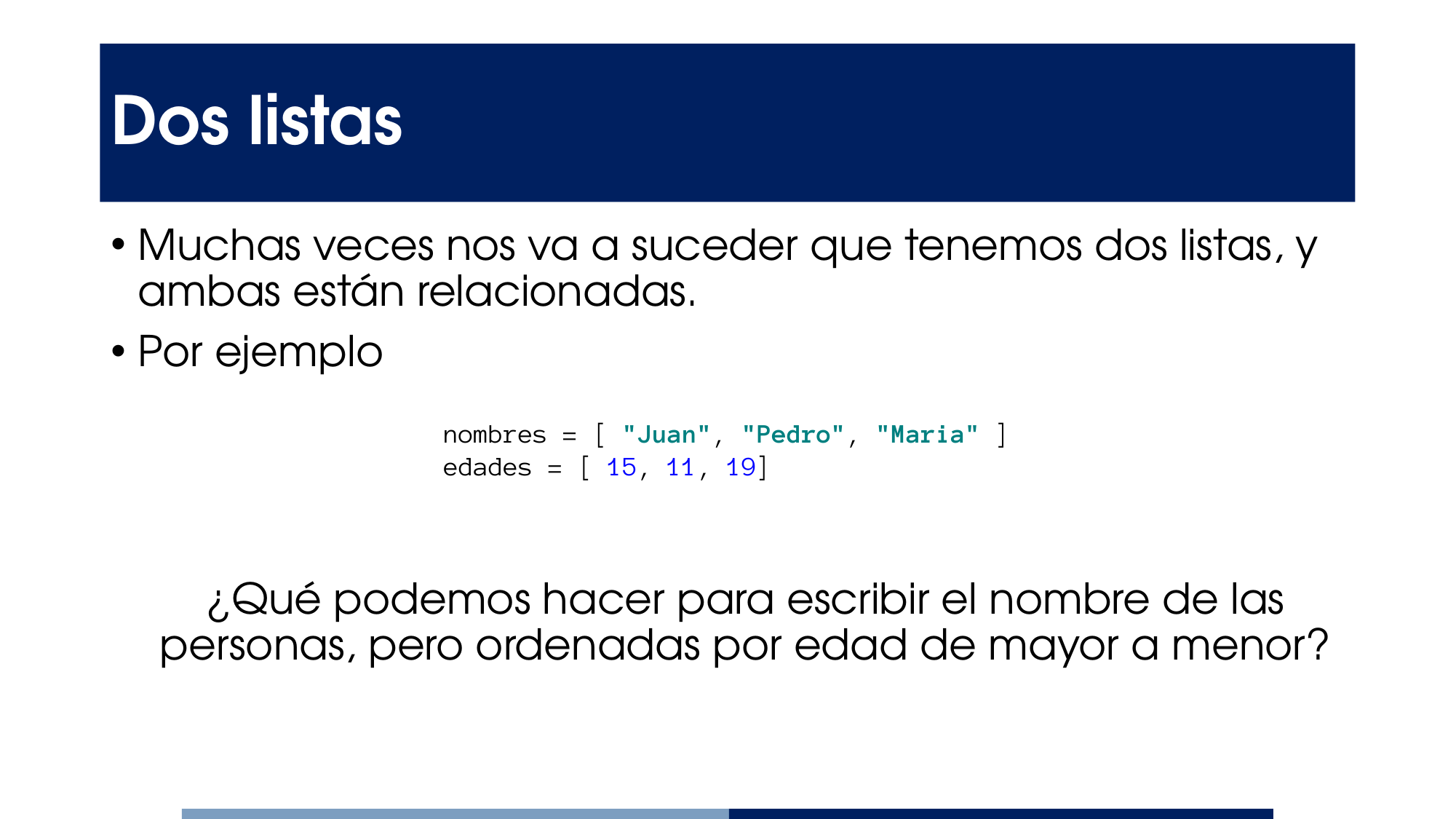

# Dos listas
Muchas veces nos va a suceder que tenemos dos listas, y ambas están relacionadas.
Por ejemplo
nombres = [ "Juan", "Pedro", "Maria" ]
edades = [ 15, 11, 19]
¿Qué podemos hacer para escribir el nombre de las personas, pero ordenadas por edad de mayor a menor?